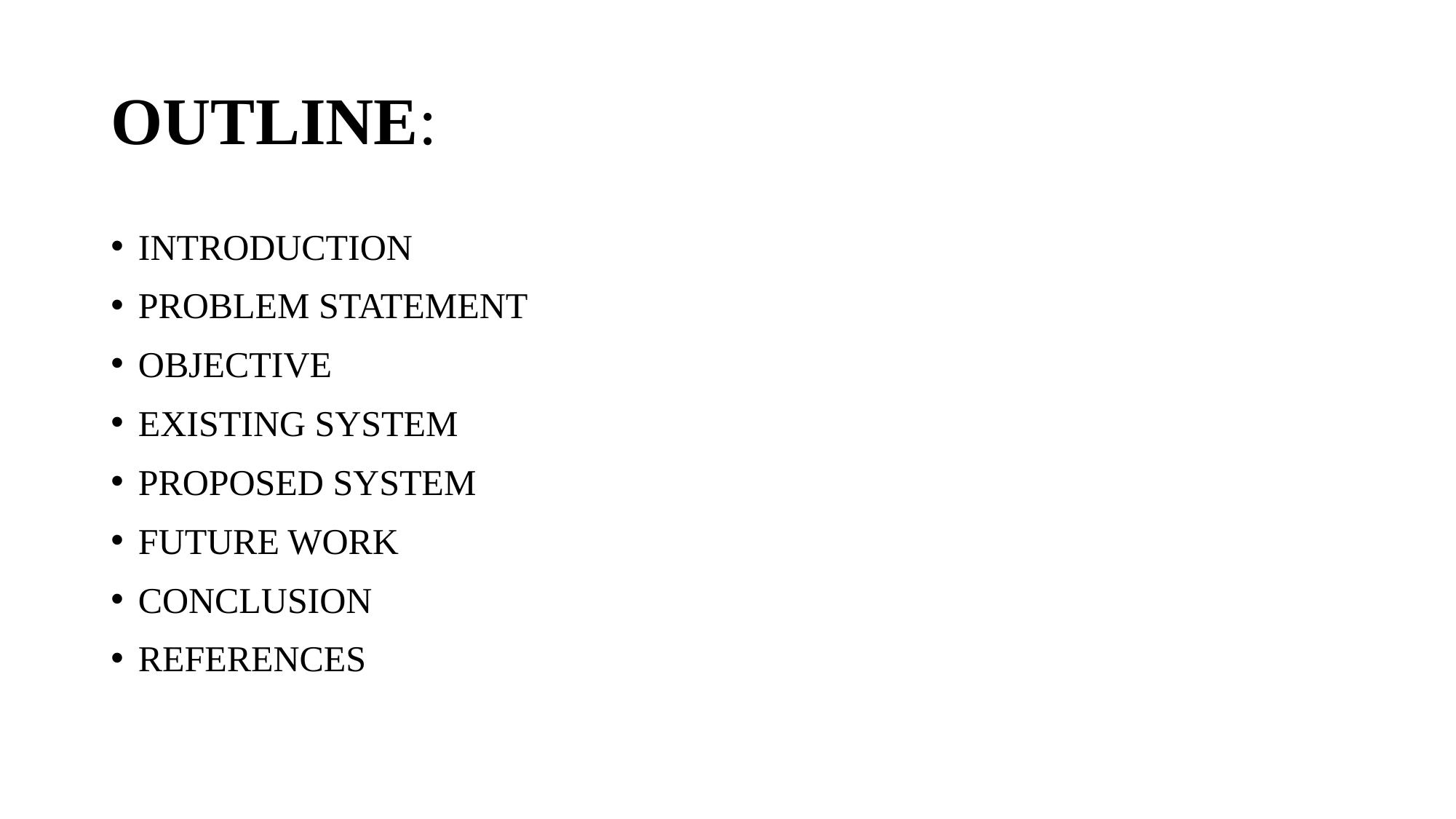

# OUTLINE:
INTRODUCTION
PROBLEM STATEMENT
OBJECTIVE
EXISTING SYSTEM
PROPOSED SYSTEM
FUTURE WORK
CONCLUSION
REFERENCES